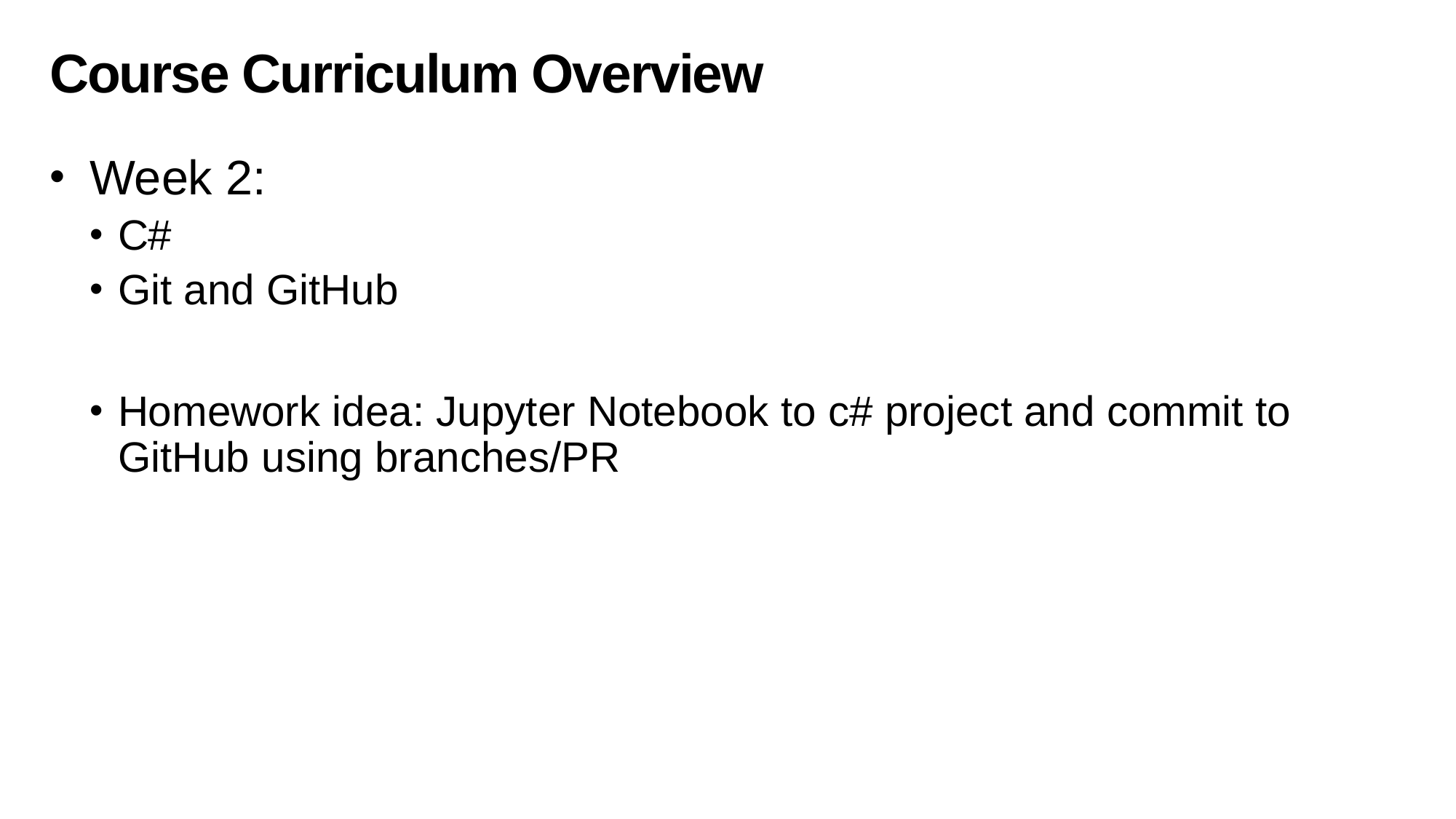

# Course Curriculum Overview
Week 2:
C#
Git and GitHub

Homework idea: Jupyter Notebook to c# project and commit to GitHub using branches/PR